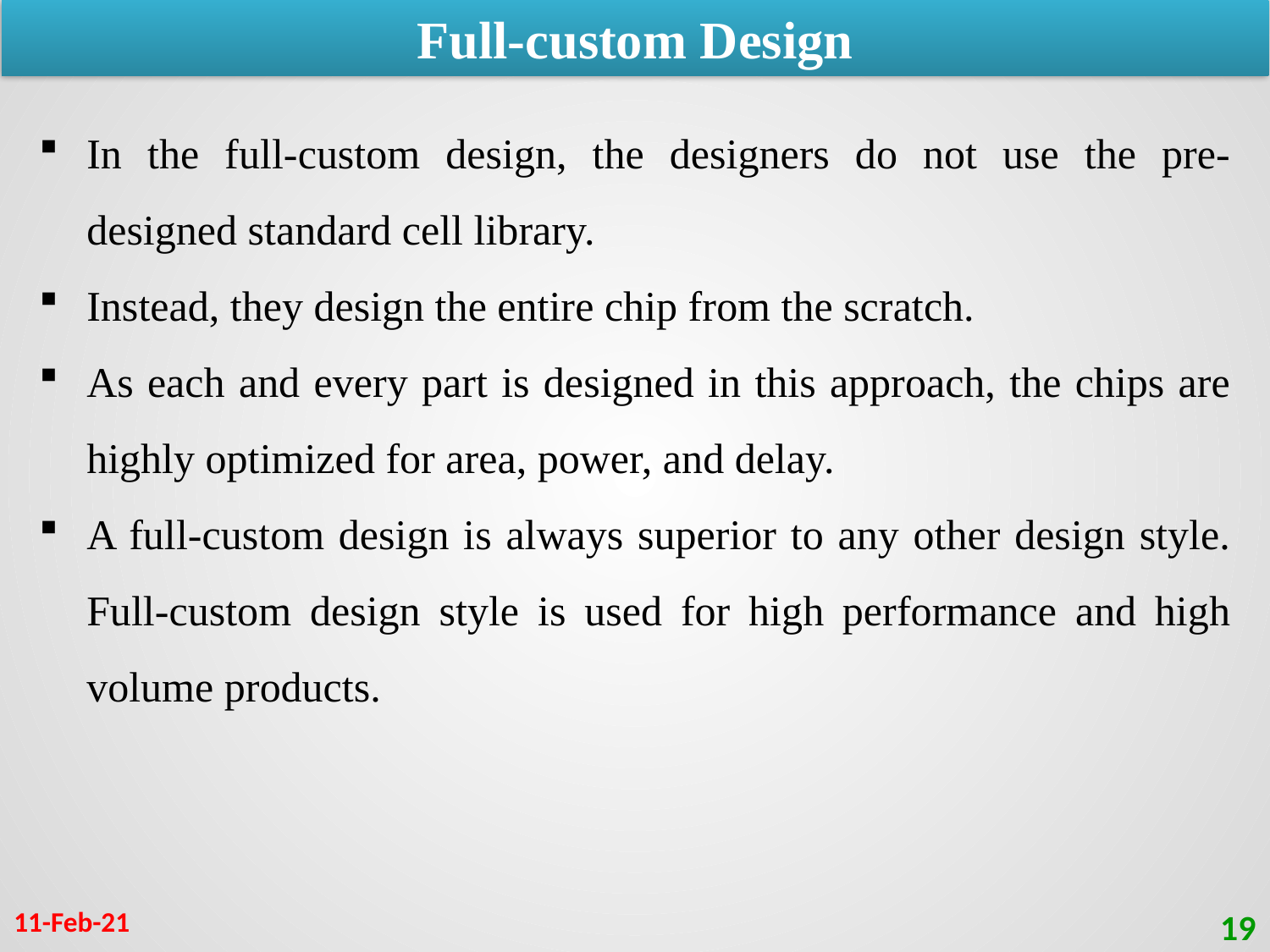

Full-custom Design
In the full-custom design, the designers do not use the pre-designed standard cell library.
Instead, they design the entire chip from the scratch.
As each and every part is designed in this approach, the chips are highly optimized for area, power, and delay.
A full-custom design is always superior to any other design style. Full-custom design style is used for high performance and high volume products.
11-Feb-21
19